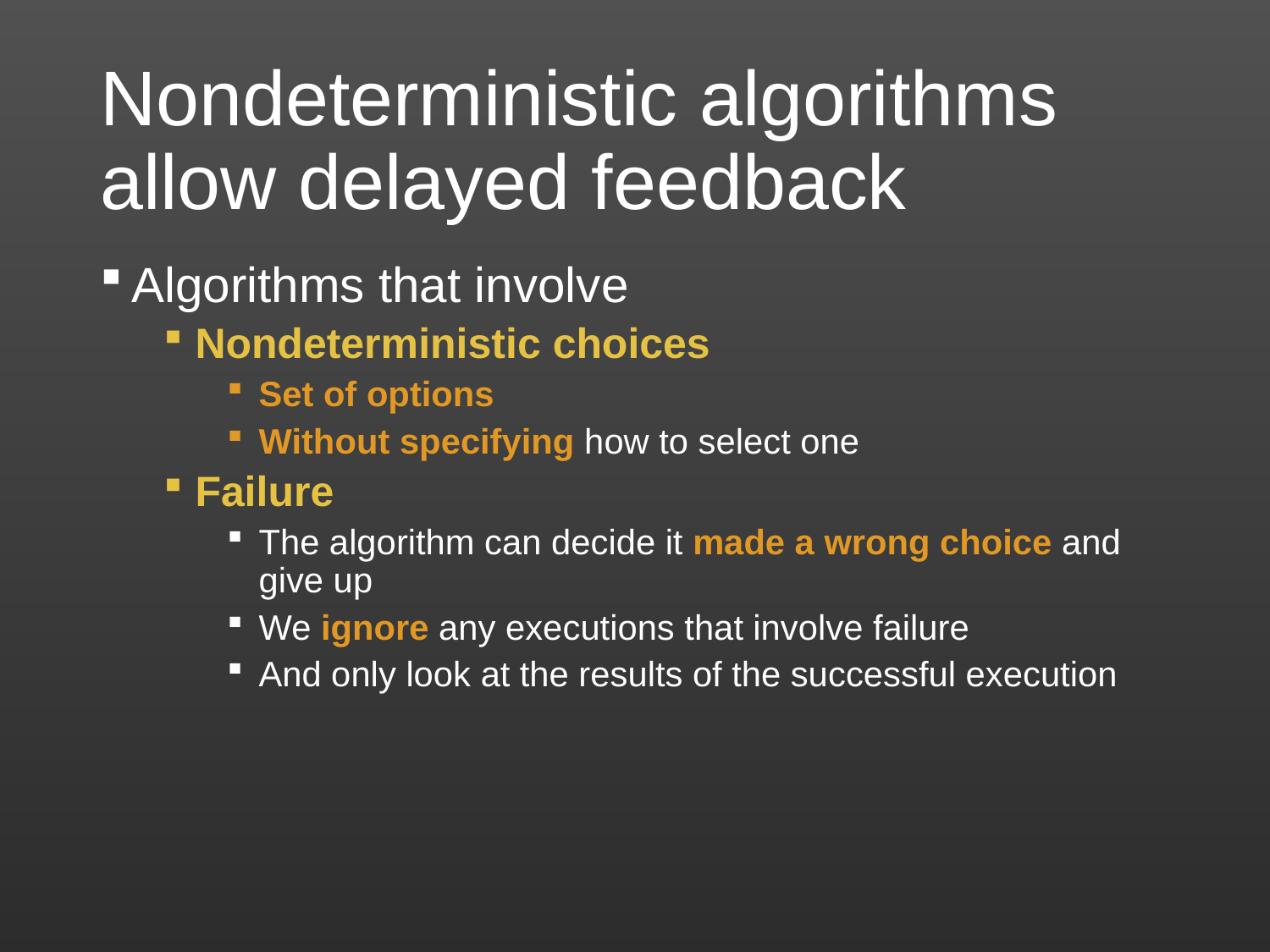

# Nondeterministic algorithms allow delayed feedback
Algorithms that involve
Nondeterministic choices
Set of options
Without specifying how to select one
Failure
The algorithm can decide it made a wrong choice and give up
We ignore any executions that involve failure
And only look at the results of the successful execution